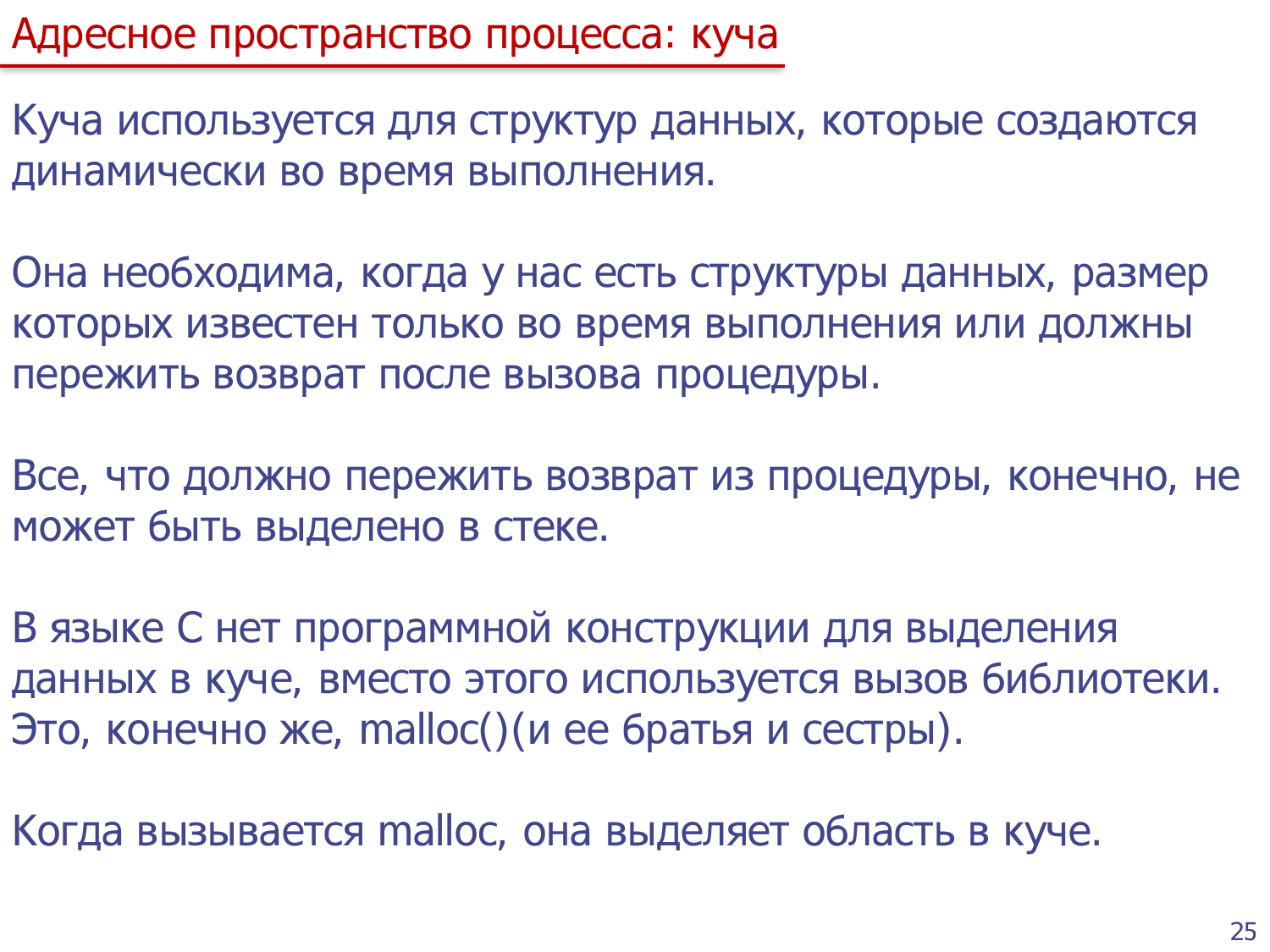

Адресное пространство процесса: куча
Куча используется для структур данных, которые создаются динамически во время выполнения.

Она необходима, когда у нас есть структуры данных, размер которых известен только во время выполнения или должны пережить возврат после вызова процедуры.

Все, что должно пережить возврат из процедуры, конечно, не может быть выделено в стеке.

В языке C нет программной конструкции для выделения данных в куче, вместо этого используется вызов библиотеки. Это, конечно же, malloc()(и ее братья и сестры).

Когда вызывается malloc, она выделяет область в куче.
25